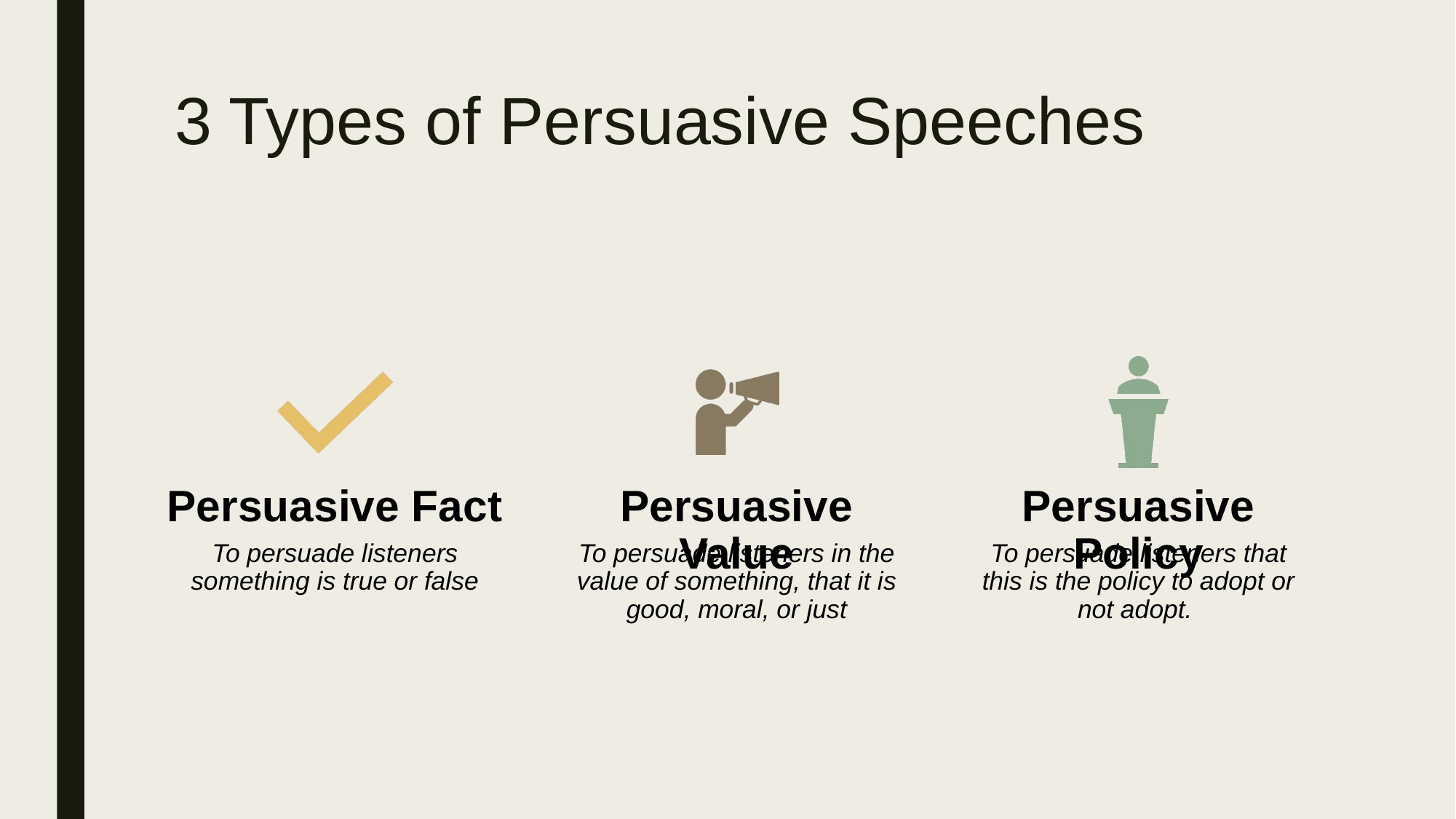

# 3 Types of Persuasive Speeches
Persuasive Fact
To persuade listeners something is true or false
Persuasive Value
To persuade listeners in the value of something, that it is good, moral, or just
Persuasive Policy
To persuade listeners that this is the policy to adopt or not adopt.